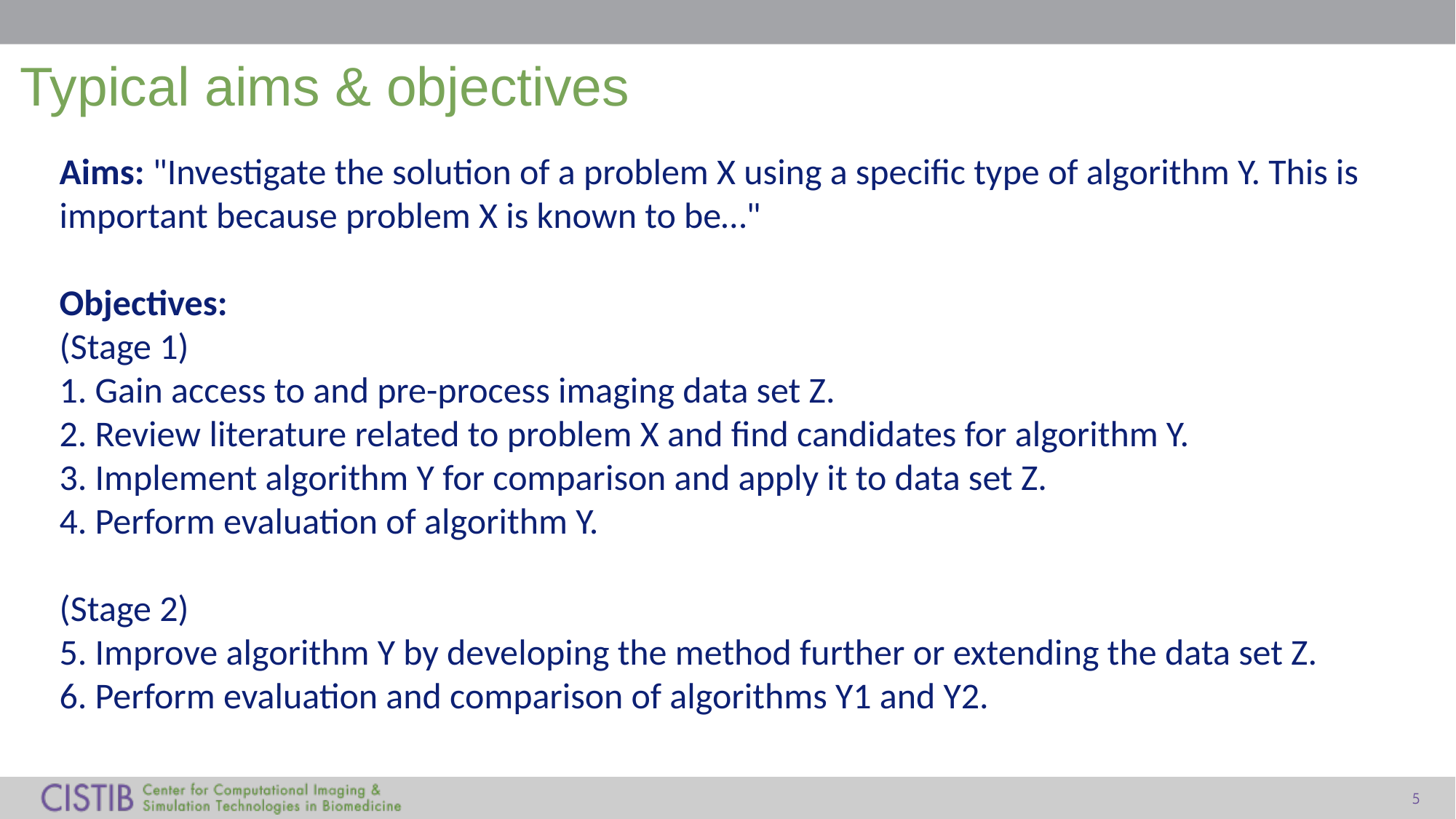

# Typical aims & objectives
Aims: "Investigate the solution of a problem X using a specific type of algorithm Y. This is important because problem X is known to be…"

Objectives:
(Stage 1)
1. Gain access to and pre-process imaging data set Z.
2. Review literature related to problem X and find candidates for algorithm Y.
3. Implement algorithm Y for comparison and apply it to data set Z.
4. Perform evaluation of algorithm Y.

(Stage 2)
5. Improve algorithm Y by developing the method further or extending the data set Z.
6. Perform evaluation and comparison of algorithms Y1 and Y2.